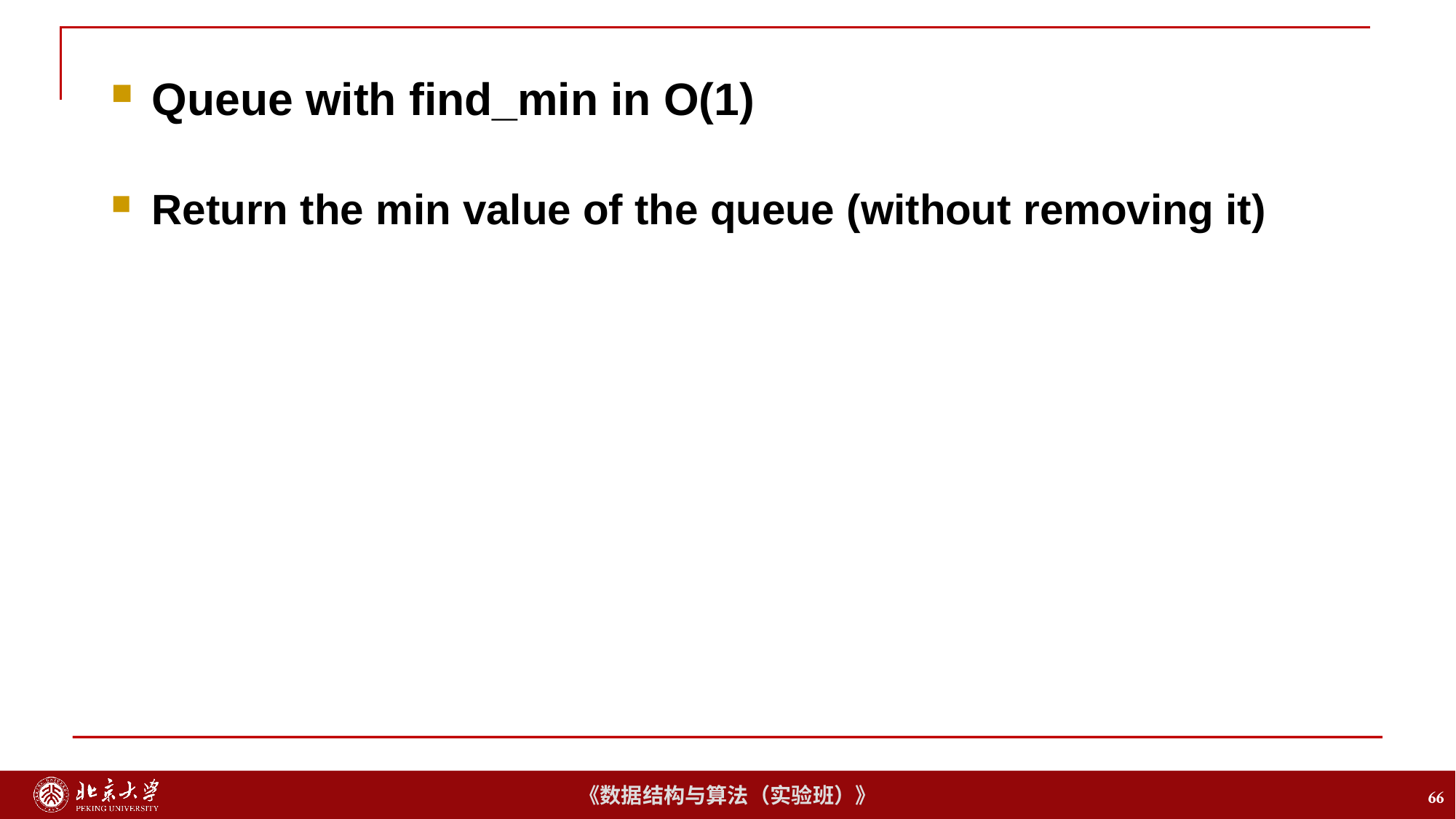

Queue with find_min in O(1)
Return the min value of the queue (without removing it)
66